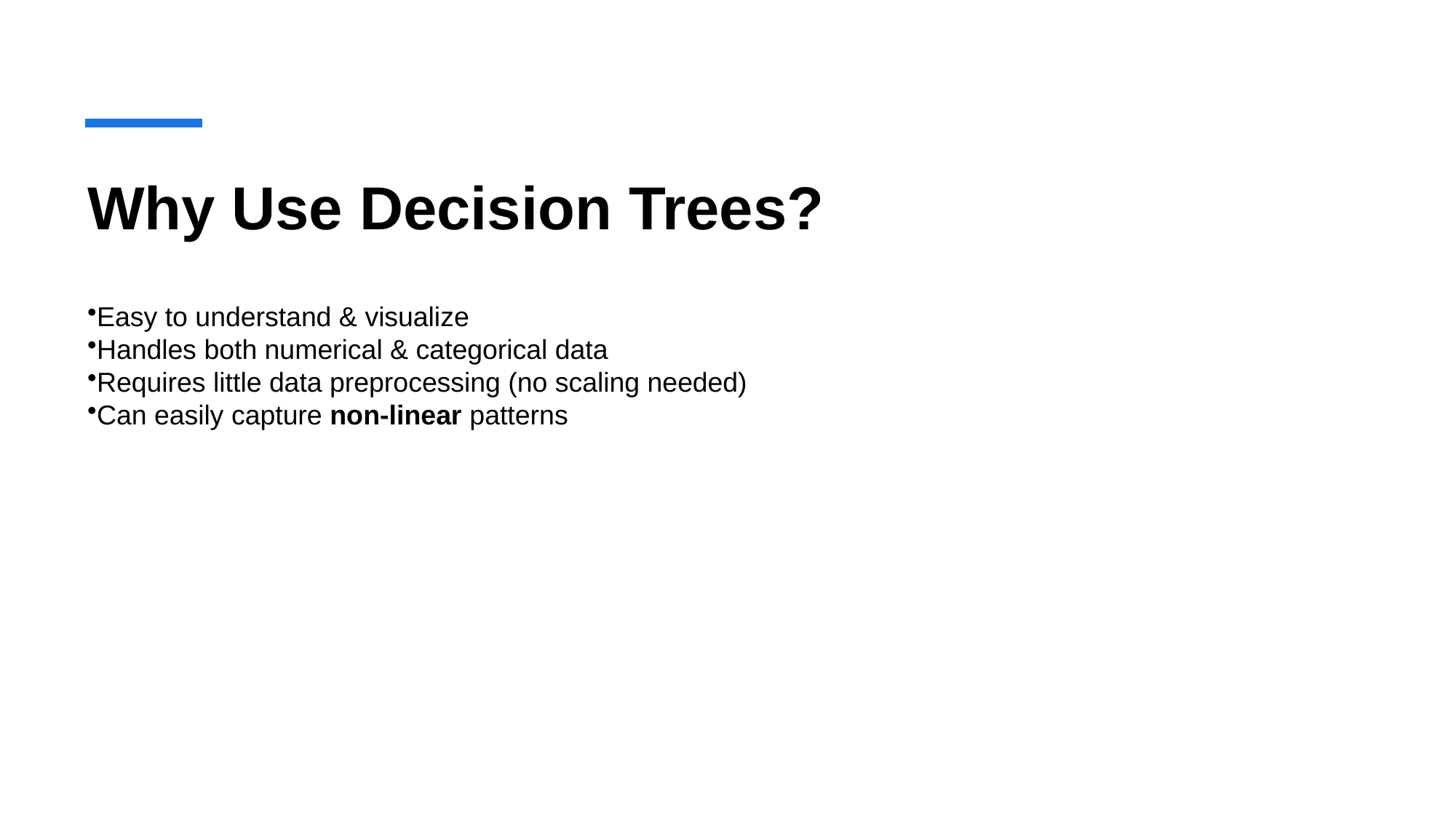

# Why Use Decision Trees?
Easy to understand & visualize
Handles both numerical & categorical data
Requires little data preprocessing (no scaling needed)
Can easily capture non-linear patterns